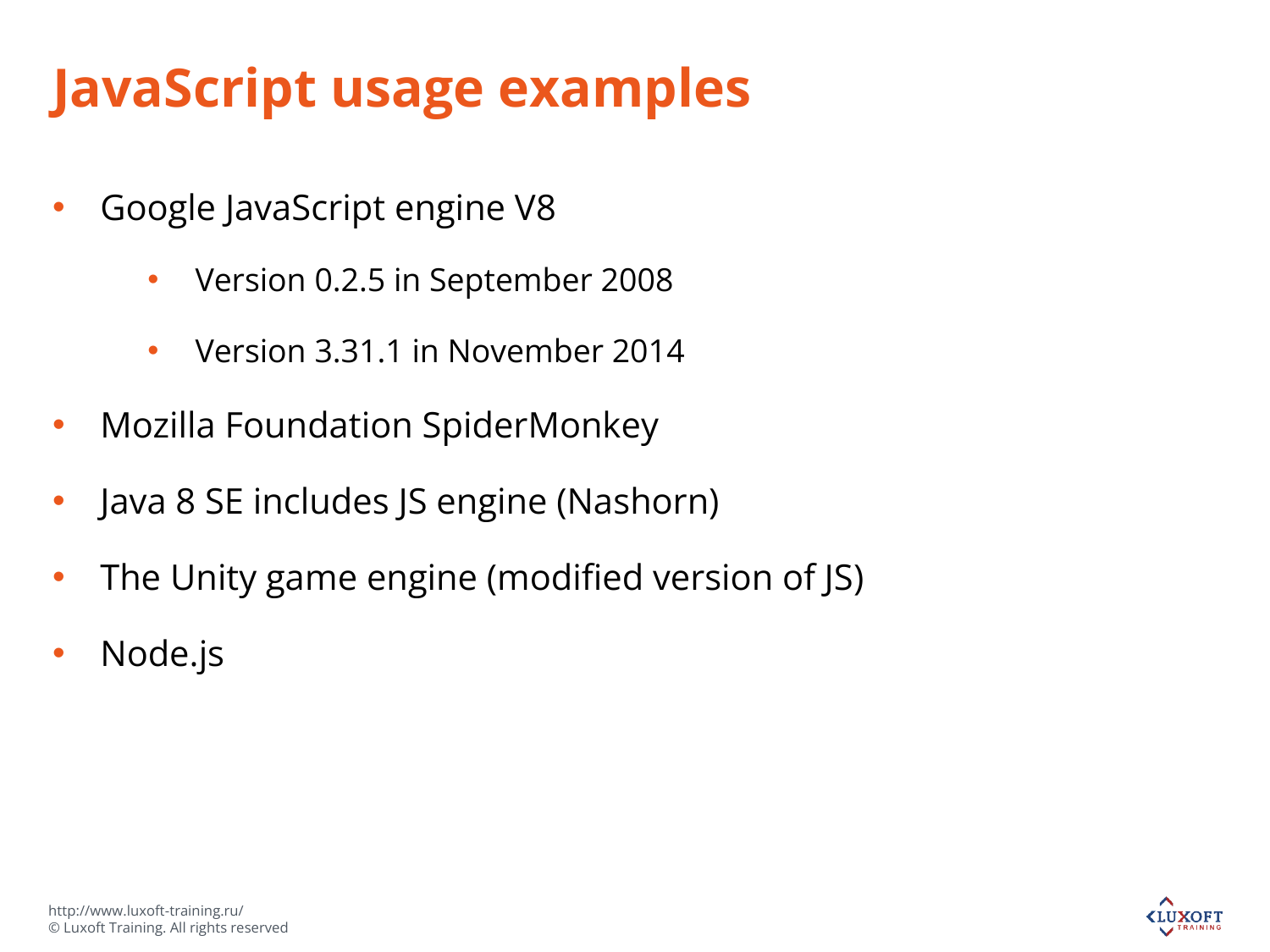

# JavaScript usage examples
Google JavaScript engine V8
Version 0.2.5 in September 2008
Version 3.31.1 in November 2014
Mozilla Foundation SpiderMonkey
Java 8 SE includes JS engine (Nashorn)
The Unity game engine (modified version of JS)
Node.js